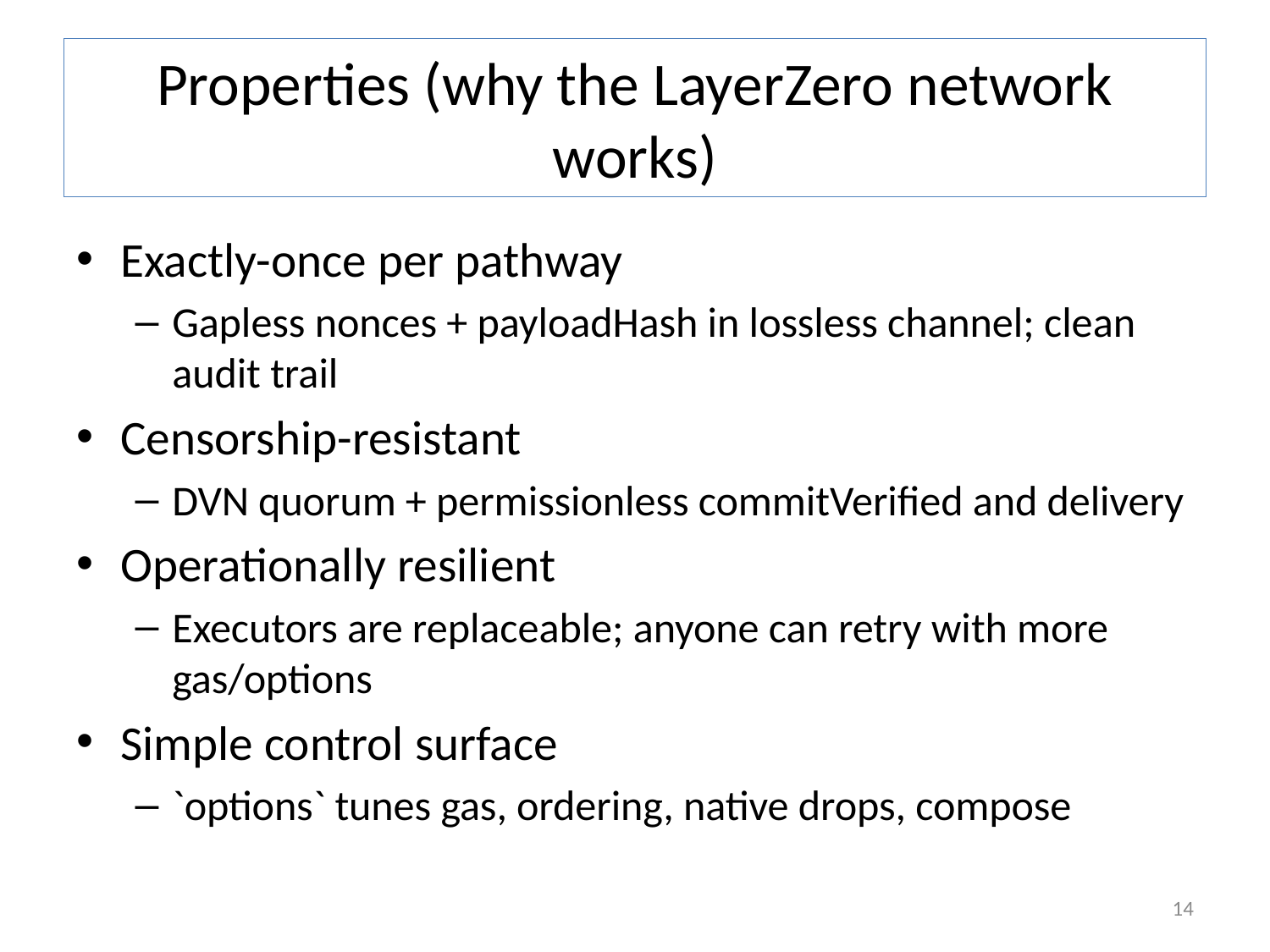

# Properties (why the LayerZero network works)
Exactly-once per pathway
Gapless nonces + payloadHash in lossless channel; clean audit trail
Censorship-resistant
DVN quorum + permissionless commitVerified and delivery
Operationally resilient
Executors are replaceable; anyone can retry with more gas/options
Simple control surface
`options` tunes gas, ordering, native drops, compose
14